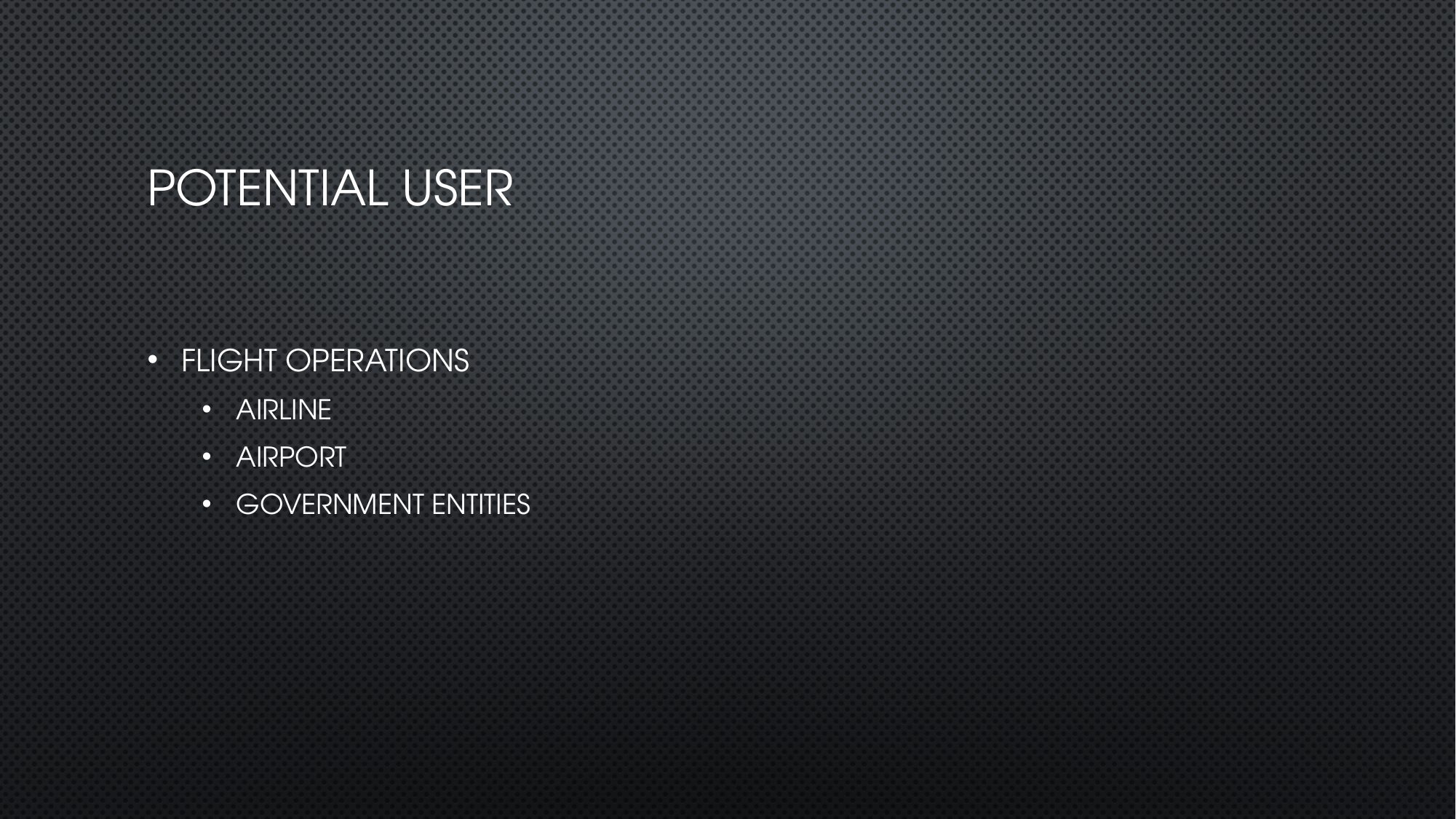

# POTENTIAL USER
FLIGHT OPERATIONS
AIRLINE
AIRPORT
GOVERNMENT ENTITIES